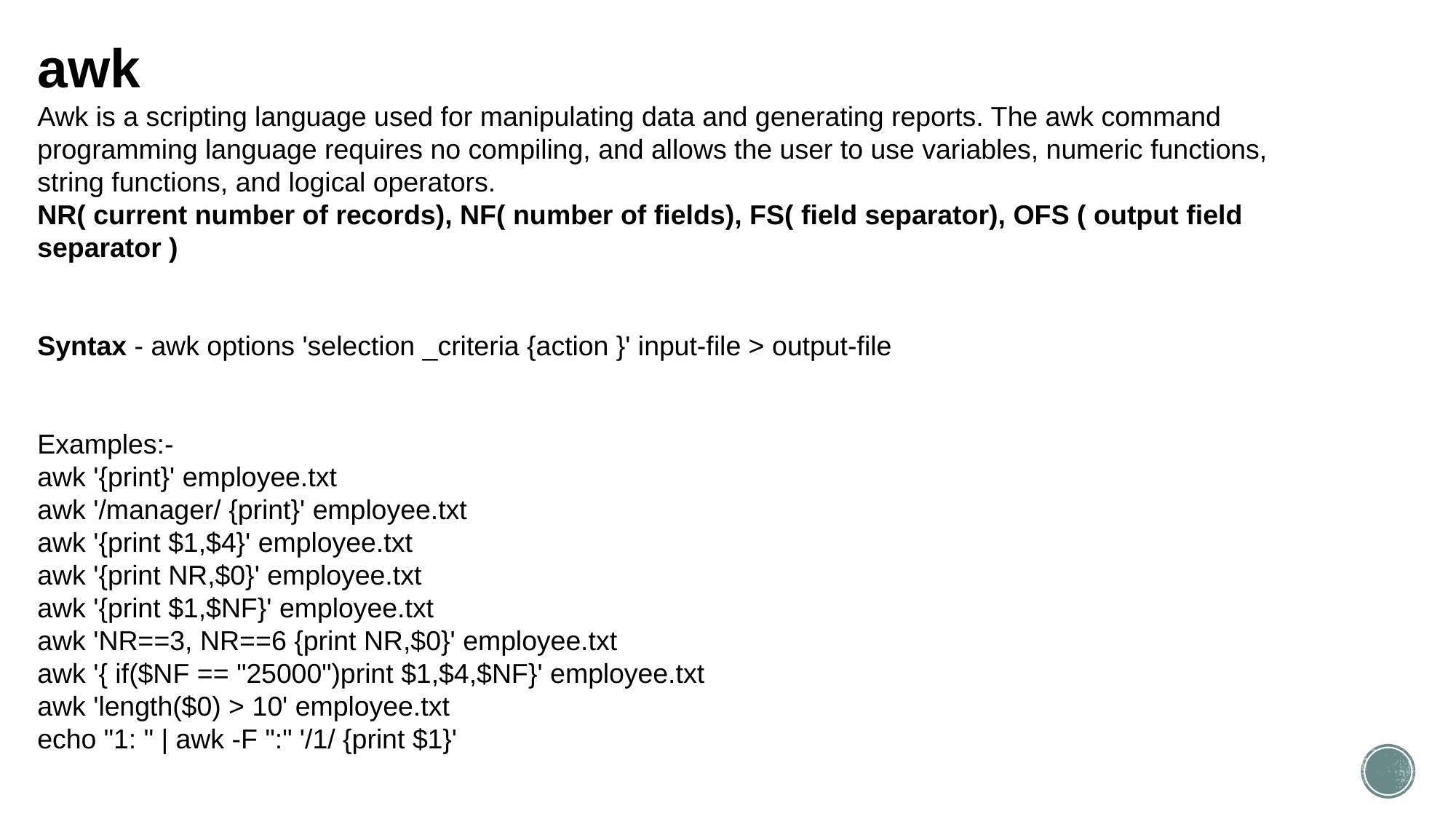

awk
Awk is a scripting language used for manipulating data and generating reports. The awk command programming language requires no compiling, and allows the user to use variables, numeric functions, string functions, and logical operators.
NR( current number of records), NF( number of fields), FS( field separator), OFS ( output field separator )

Syntax - awk options 'selection _criteria {action }' input-file > output-file

Examples:-
awk '{print}' employee.txt
awk '/manager/ {print}' employee.txt
awk '{print $1,$4}' employee.txt
awk '{print NR,$0}' employee.txt
awk '{print $1,$NF}' employee.txt
awk 'NR==3, NR==6 {print NR,$0}' employee.txt
awk '{ if($NF == "25000")print $1,$4,$NF}' employee.txt
awk 'length($0) > 10' employee.txt
echo "1: " | awk -F ":" '/1/ {print $1}'